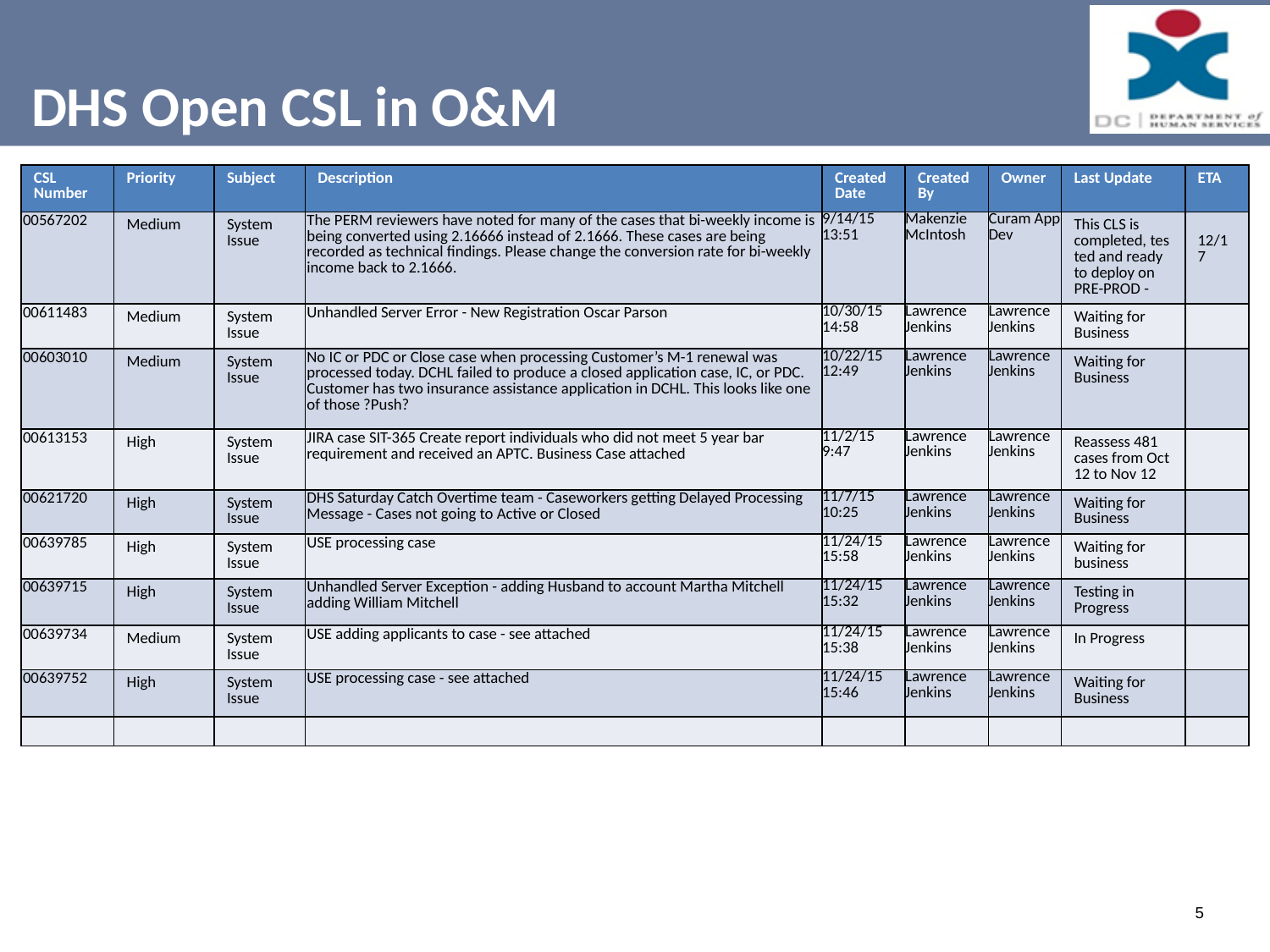

# DHS Open CSL in O&M
| CSL Number | Priority | Subject | Description | Created Date | Created By | Owner | Last Update | ETA |
| --- | --- | --- | --- | --- | --- | --- | --- | --- |
| 00567202 | Medium | System Issue | The PERM reviewers have noted for many of the cases that bi-weekly income is being converted using 2.16666 instead of 2.1666. These cases are being recorded as technical findings. Please change the conversion rate for bi-weekly income back to 2.1666. | 9/14/15 13:51 | Makenzie McIntosh | Curam App Dev | This CLS is completed, tested and ready to deploy on PRE-PROD - | 12/17 |
| 00611483 | Medium | System Issue | Unhandled Server Error - New Registration Oscar Parson | 10/30/15 14:58 | Lawrence Jenkins | Lawrence Jenkins | Waiting for Business |  |
| 00603010 | Medium | System Issue | No IC or PDC or Close case when processing Customer’s M-1 renewal was processed today. DCHL failed to produce a closed application case, IC, or PDC. Customer has two insurance assistance application in DCHL. This looks like one of those ?Push? | 10/22/15 12:49 | Lawrence Jenkins | Lawrence Jenkins | Waiting for Business |  |
| 00613153 | High | System Issue | JIRA case SIT-365 Create report individuals who did not meet 5 year bar requirement and received an APTC. Business Case attached | 11/2/15 9:47 | Lawrence Jenkins | Lawrence Jenkins | Reassess 481 cases from Oct 12 to Nov 12 |  |
| 00621720 | High | System Issue | DHS Saturday Catch Overtime team - Caseworkers getting Delayed Processing Message - Cases not going to Active or Closed | 11/7/15 10:25 | Lawrence Jenkins | Lawrence Jenkins | Waiting for Business |  |
| 00639785 | High | System Issue | USE processing case | 11/24/15 15:58 | Lawrence Jenkins | Lawrence Jenkins | Waiting for business |  |
| 00639715 | High | System Issue | Unhandled Server Exception - adding Husband to account Martha Mitchell adding William Mitchell | 11/24/15 15:32 | Lawrence Jenkins | Lawrence Jenkins | Testing in Progress |  |
| 00639734 | Medium | System Issue | USE adding applicants to case - see attached | 11/24/15 15:38 | Lawrence Jenkins | Lawrence Jenkins | In Progress |  |
| 00639752 | High | System Issue | USE processing case - see attached | 11/24/15 15:46 | Lawrence Jenkins | Lawrence Jenkins | Waiting for Business |  |
|  |  |  |  |  |  |  |  |  |
5